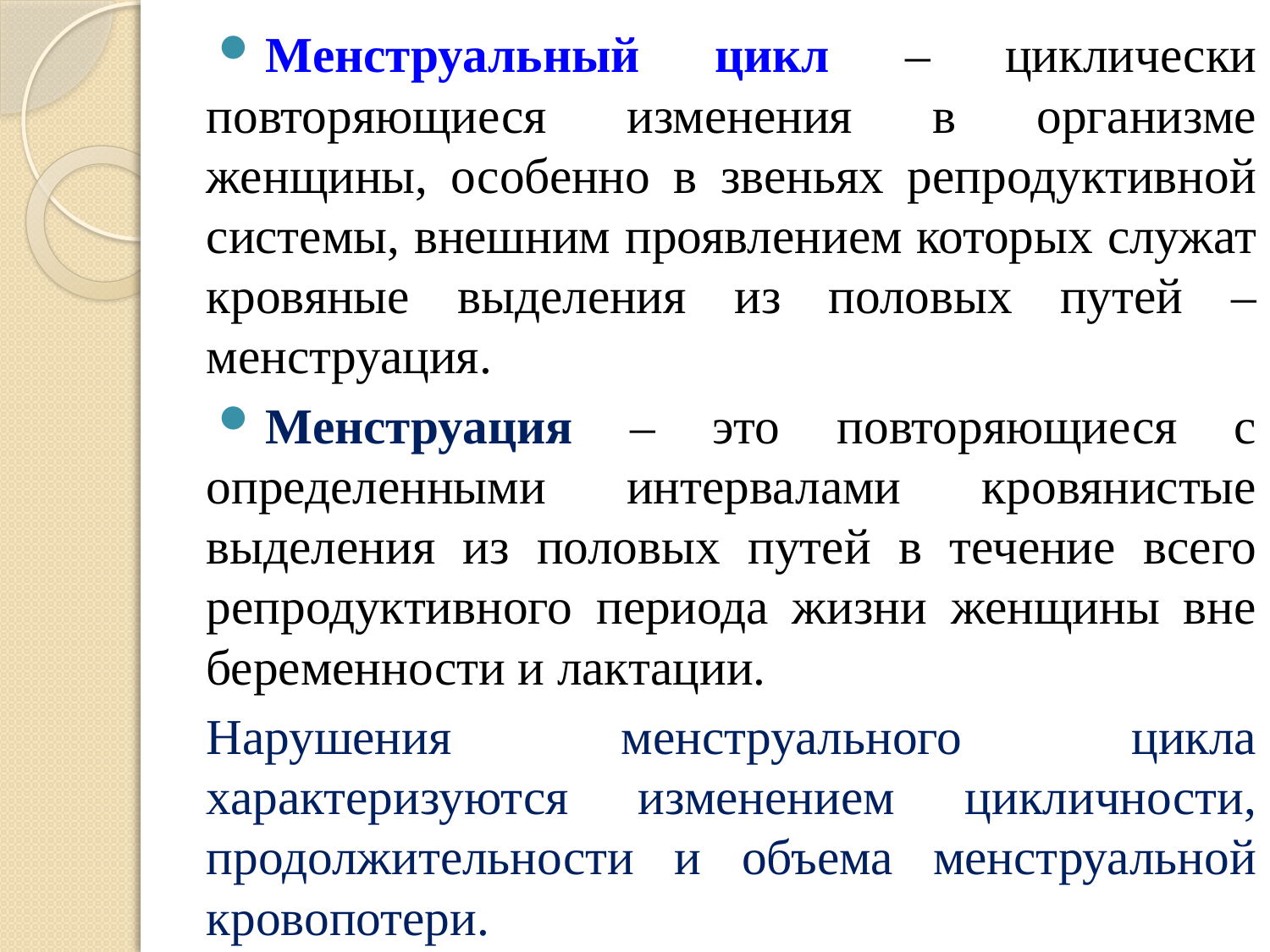

Менструальный цикл – циклически повторяющиеся изменения в организме женщины, особенно в звеньях репродуктивной системы, внешним проявлением которых служат кровяные выделения из половых путей – менструация.
Менструация – это повторяющиеся с определенными интервалами кровянистые выделения из половых путей в течение всего репродуктивного периода жизни женщины вне беременности и лактации.
Нарушения менструального цикла характеризуются изменением цикличности, продолжительности и объема менструальной кровопотери.